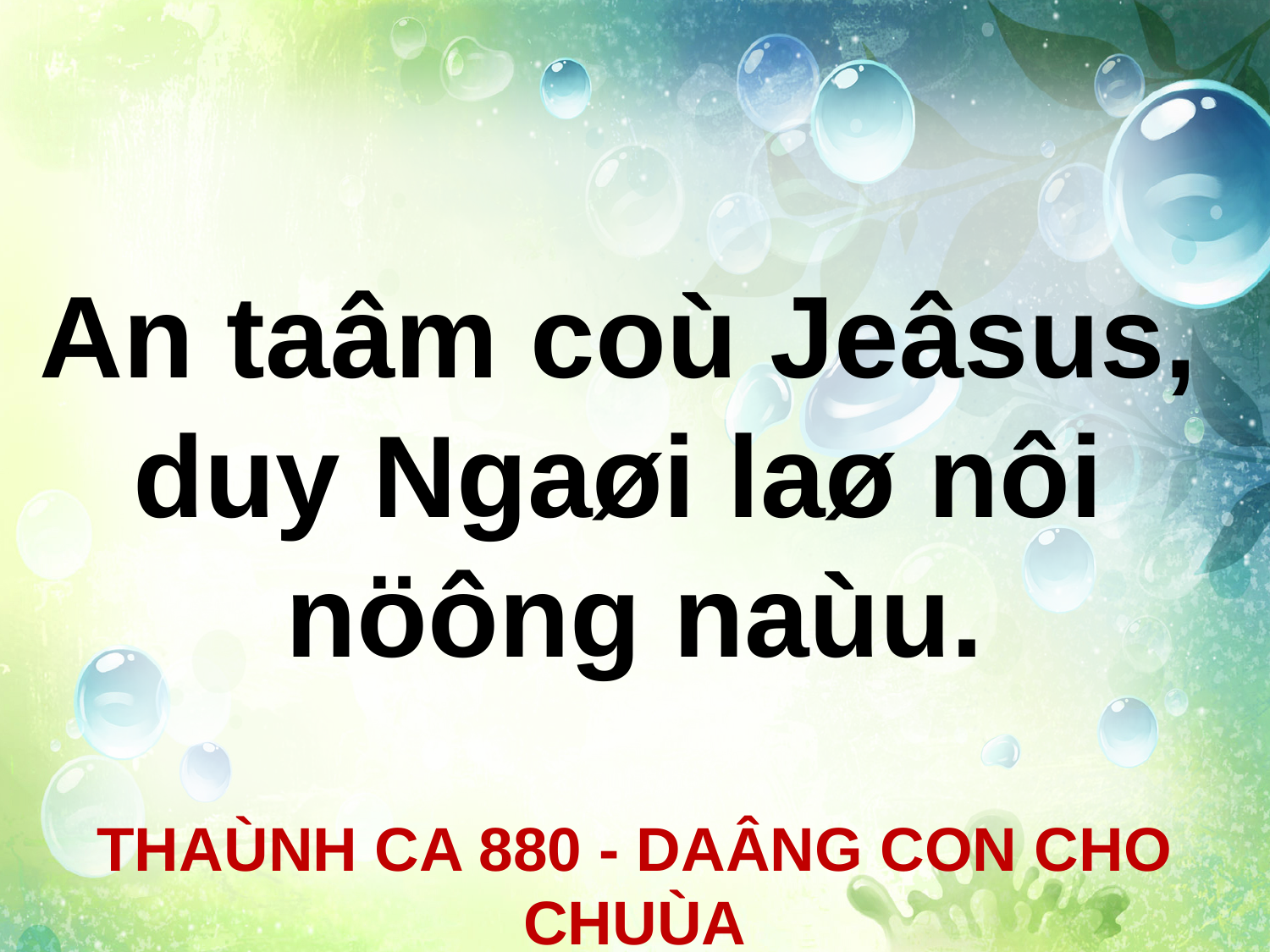

An taâm coù Jeâsus,
duy Ngaøi laø nôi
nöông naùu.
THAÙNH CA 880 - DAÂNG CON CHO CHUÙA